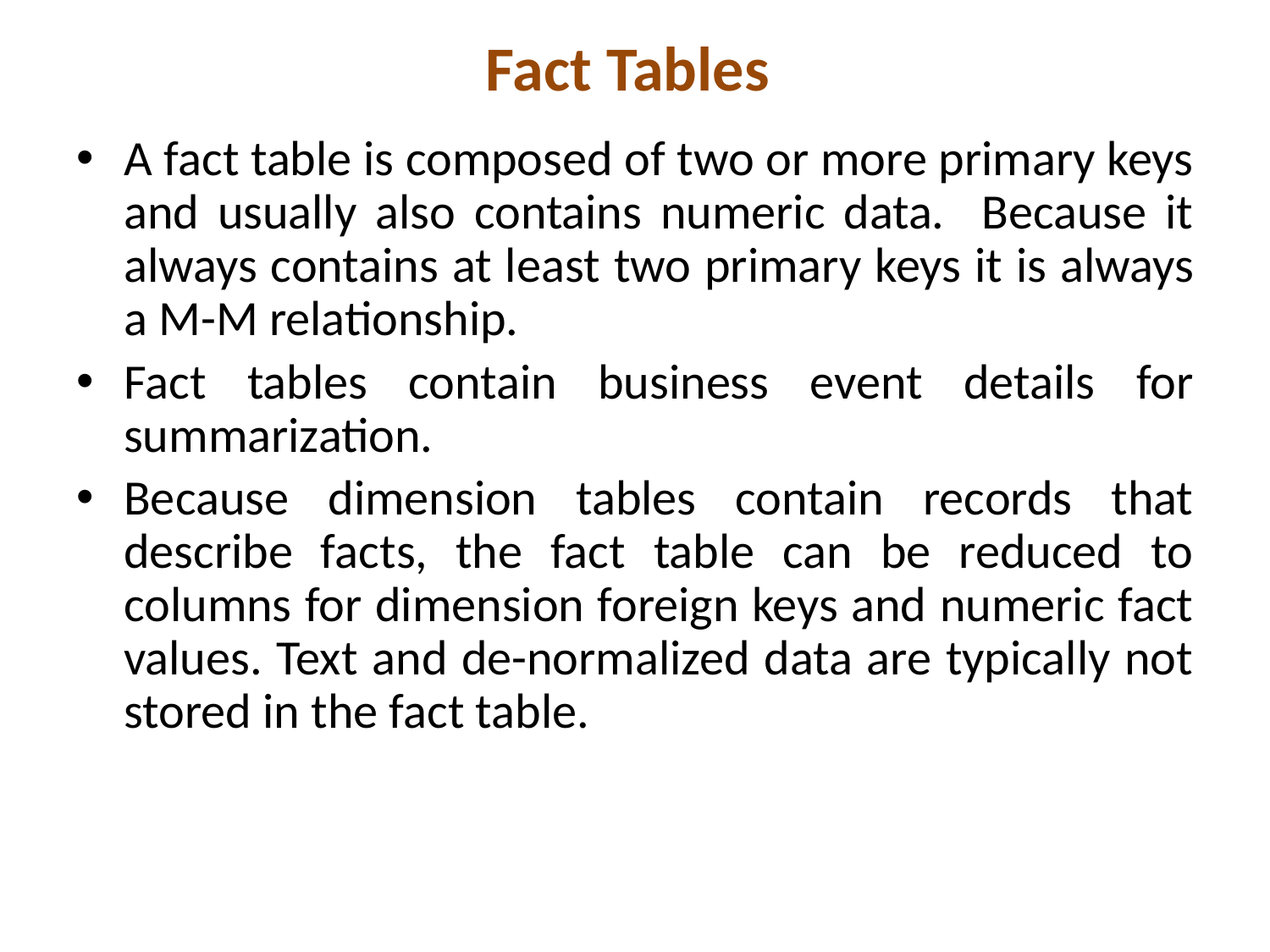

# Fact Tables
A fact table is composed of two or more primary keys and usually also contains numeric data.  Because it always contains at least two primary keys it is always a M-M relationship.
Fact tables contain business event details for summarization.
Because dimension tables contain records that describe facts, the fact table can be reduced to columns for dimension foreign keys and numeric fact values. Text and de-normalized data are typically not stored in the fact table.